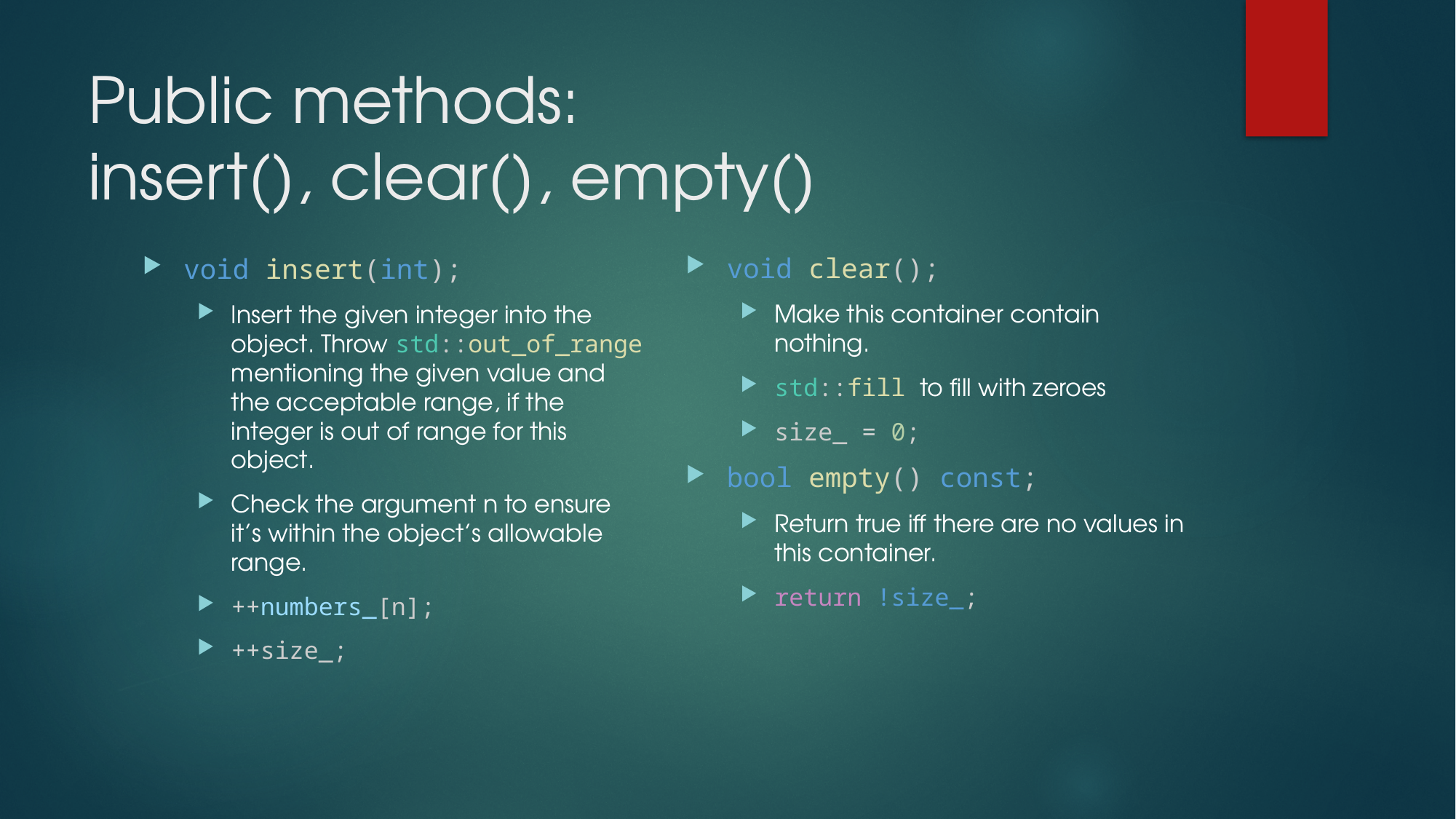

# Public methods: insert(), clear(), empty()
void clear();
Make this container contain nothing.
std::fill to fill with zeroes
size_ = 0;
bool empty() const;
Return true iff there are no values in this container.
return !size_;

void insert(int);
Insert the given integer into the object. Throw std::out_of_range mentioning the given value and the acceptable range, if the integer is out of range for this object.
Check the argument n to ensure it’s within the object’s allowable range.
++numbers_[n];
++size_;